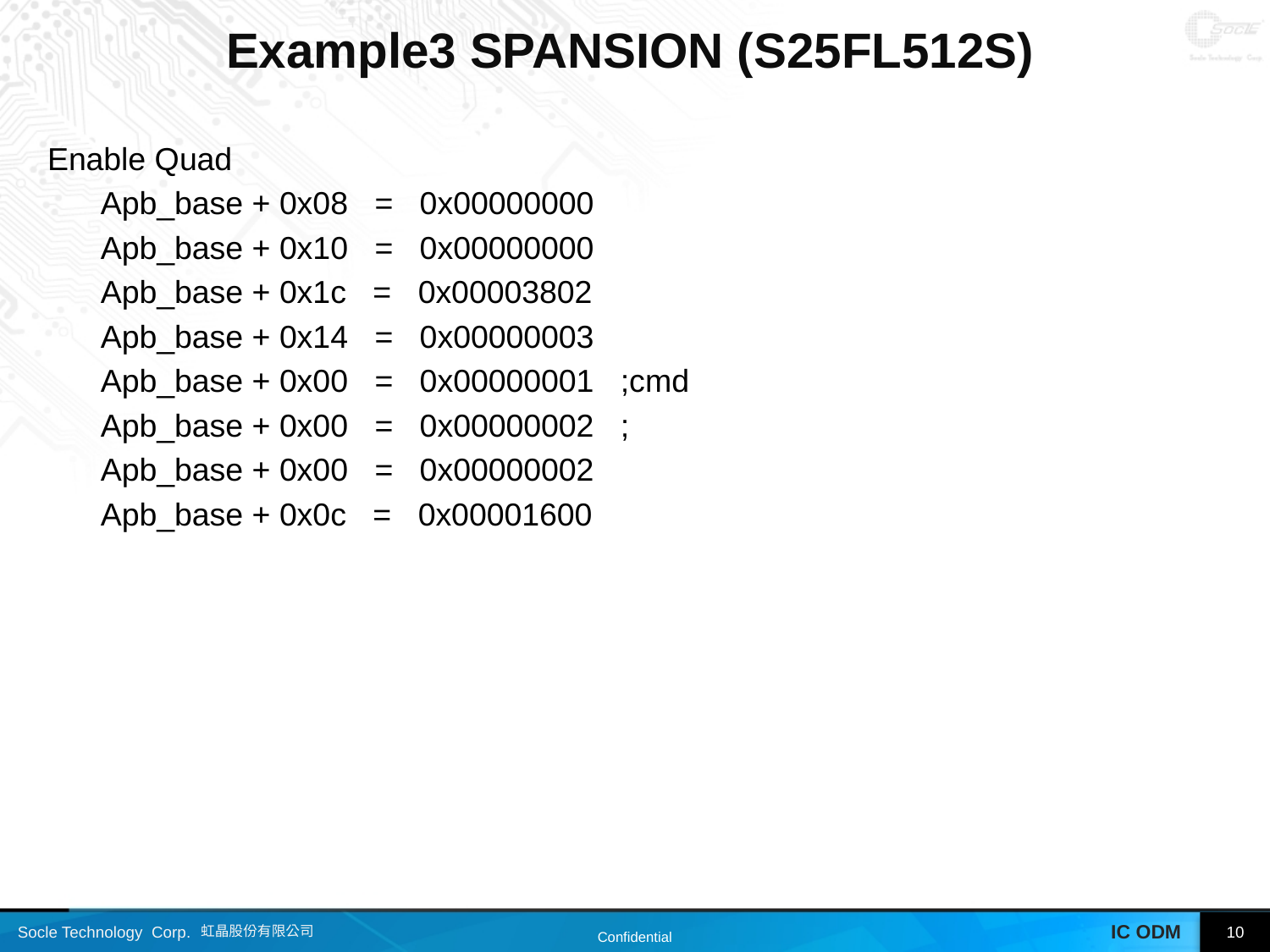

# Example3 SPANSION (S25FL512S)
Enable Quad
      Apb_base + 0x08   =   0x00000000
      Apb_base + 0x10   =   0x00000000
      Apb_base + 0x1c   =   0x00003802
      Apb_base + 0x14   =   0x00000003
      Apb_base + 0x00   =   0x00000001   ;cmd
      Apb_base + 0x00   =   0x00000002   ;
      Apb_base + 0x00   =   0x00000002
      Apb_base + 0x0c   =   0x00001600